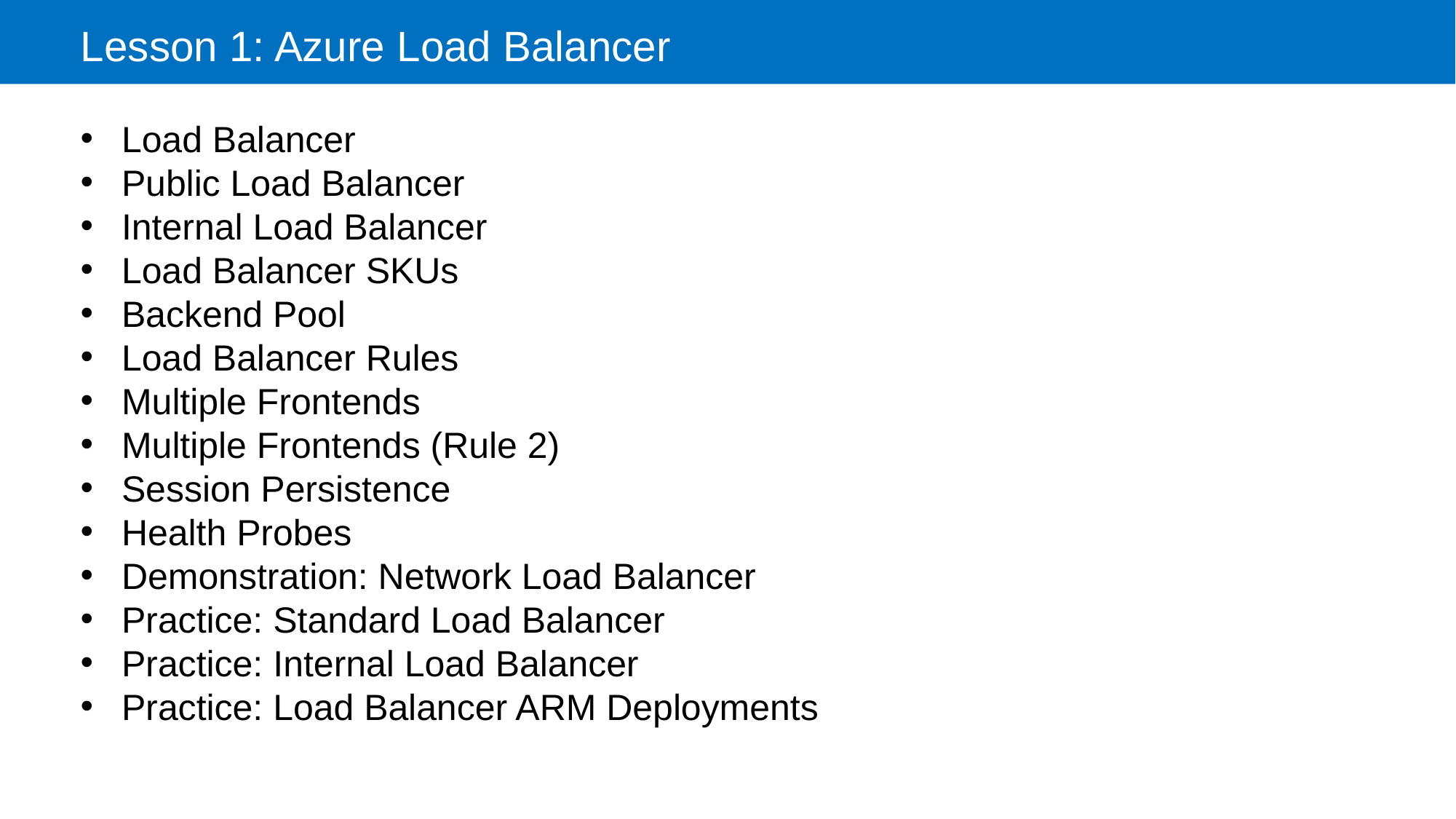

Lesson 1: Azure Load Balancer
Load Balancer
Public Load Balancer
Internal Load Balancer
Load Balancer SKUs
Backend Pool
Load Balancer Rules
Multiple Frontends
Multiple Frontends (Rule 2)
Session Persistence
Health Probes
Demonstration: Network Load Balancer
Practice: Standard Load Balancer
Practice: Internal Load Balancer
Practice: Load Balancer ARM Deployments